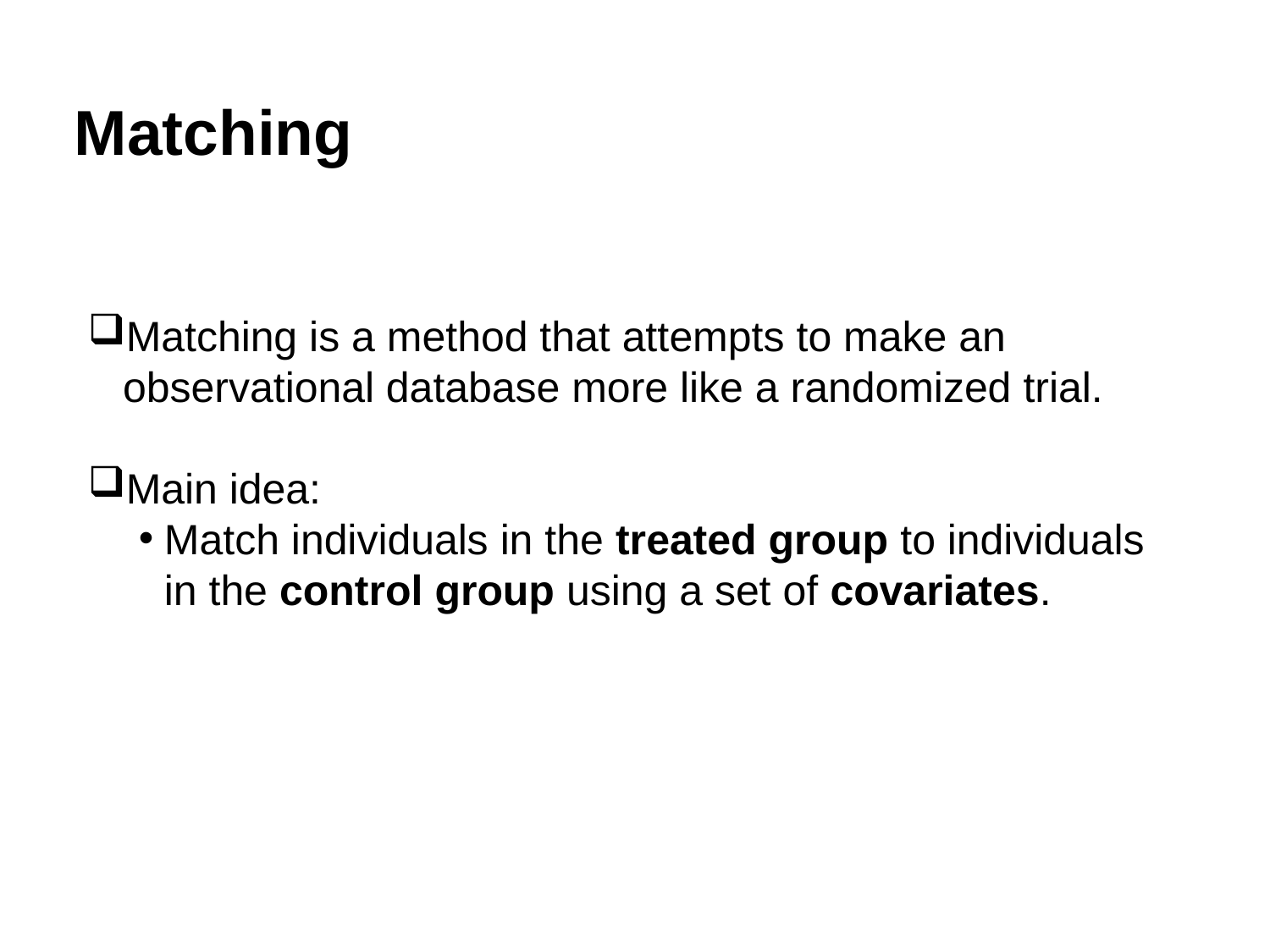

Matching
Matching is a method that attempts to make an observational database more like a randomized trial.

Main idea:
Match individuals in the treated group to individuals in the control group using a set of covariates.